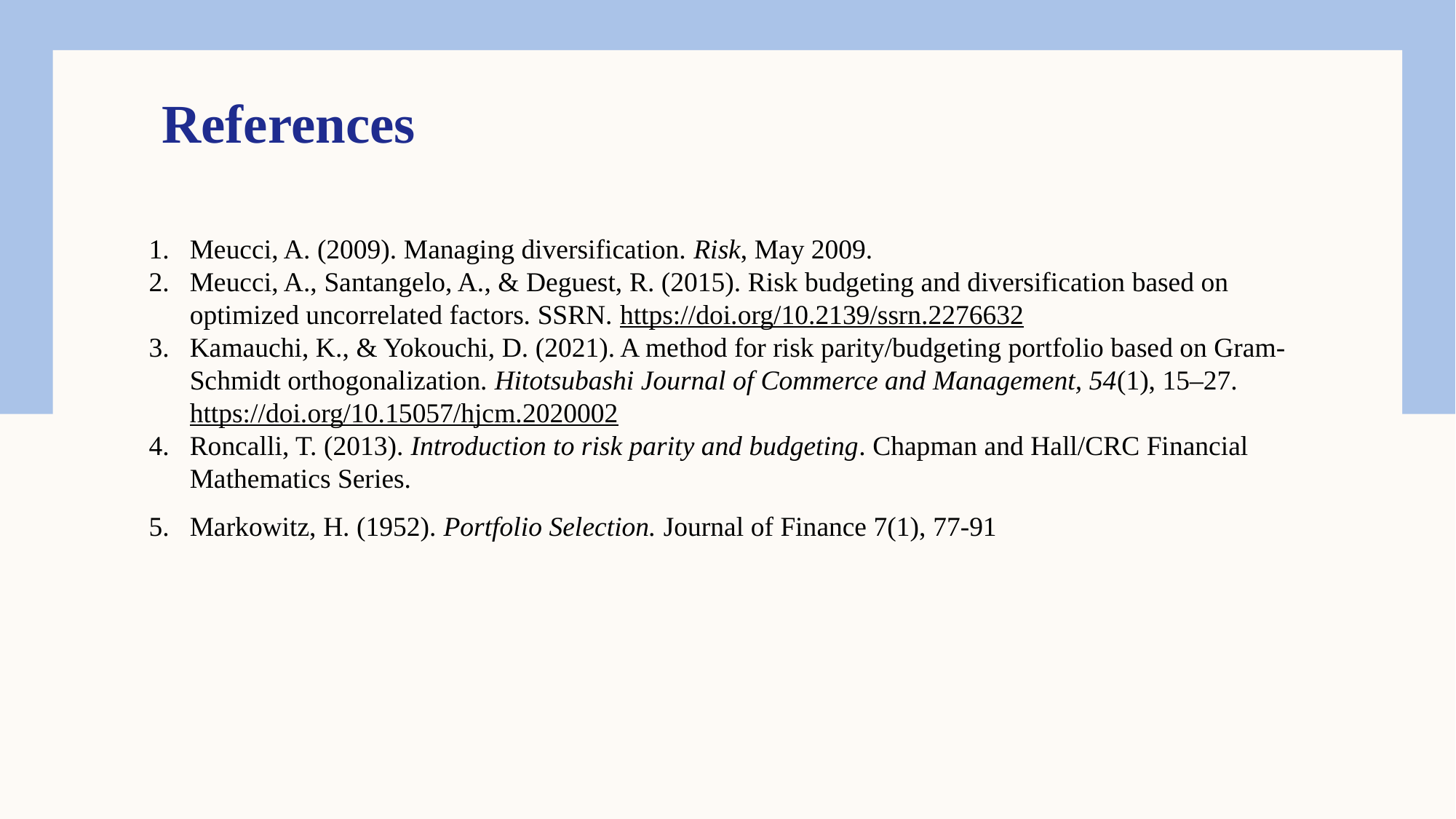

References
Meucci, A. (2009). Managing diversification. Risk, May 2009.
Meucci, A., Santangelo, A., & Deguest, R. (2015). Risk budgeting and diversification based on optimized uncorrelated factors. SSRN. https://doi.org/10.2139/ssrn.2276632
Kamauchi, K., & Yokouchi, D. (2021). A method for risk parity/budgeting portfolio based on Gram-Schmidt orthogonalization. Hitotsubashi Journal of Commerce and Management, 54(1), 15–27. https://doi.org/10.15057/hjcm.2020002
Roncalli, T. (2013). Introduction to risk parity and budgeting. Chapman and Hall/CRC Financial Mathematics Series.
Markowitz, H. (1952). Portfolio Selection. Journal of Finance 7(1), 77-91